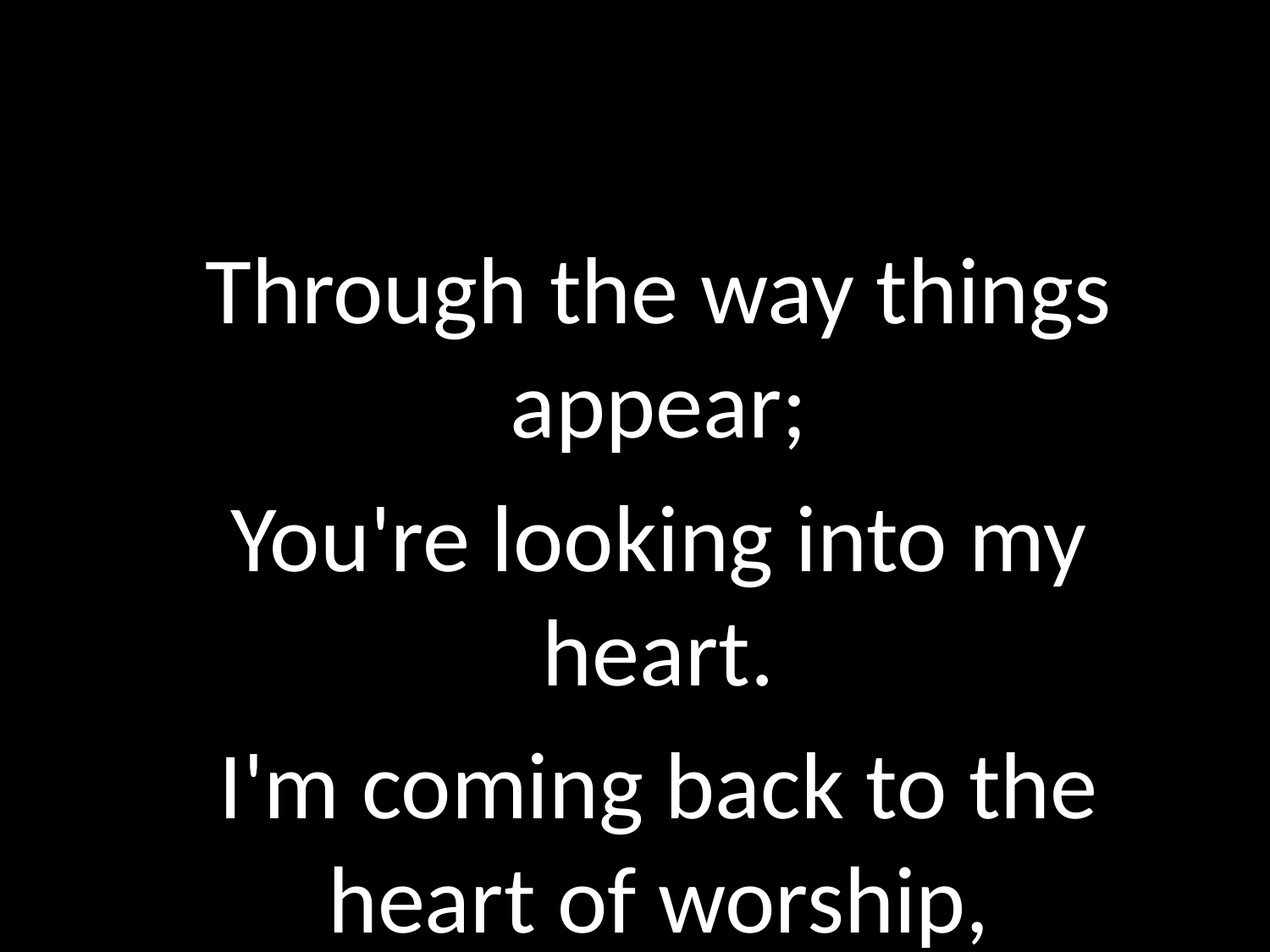

#
	Through the way things appear;
	You're looking into my heart.
	I'm coming back to the heart of worship,
	And it's all about You,